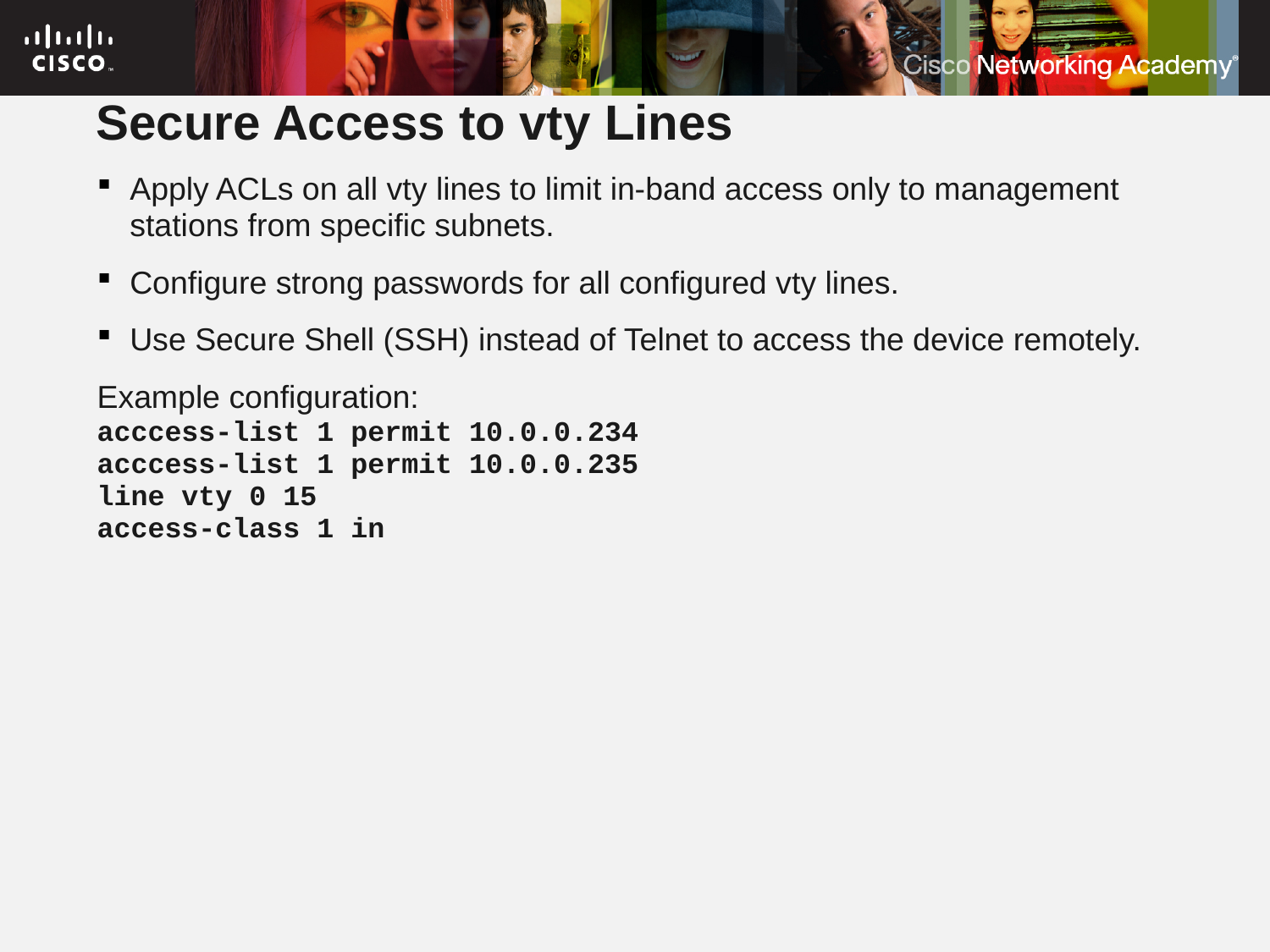

# Secure Access to vty Lines
Apply ACLs on all vty lines to limit in-band access only to management stations from specific subnets.
Configure strong passwords for all configured vty lines.
Use Secure Shell (SSH) instead of Telnet to access the device remotely.
Example configuration:
acccess-list 1 permit 10.0.0.234
acccess-list 1 permit 10.0.0.235
line vty 0 15
access-class 1 in